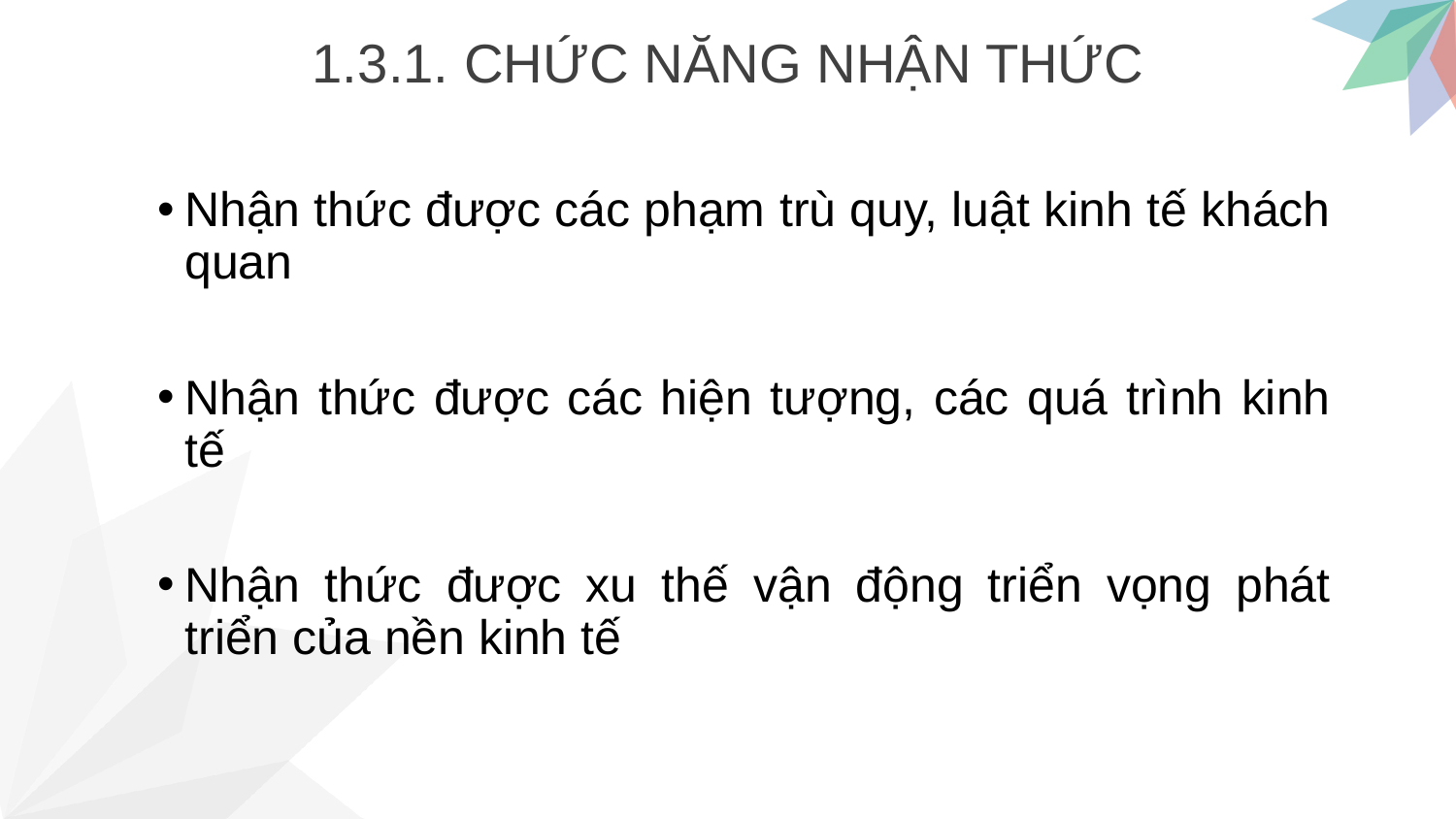

1.3.1. CHỨC NĂNG NHẬN THỨC
Nhận thức được các phạm trù quy, luật kinh tế khách quan

Nhận thức được các hiện tượng, các quá trình kinh tế

Nhận thức được xu thế vận động triển vọng phát triển của nền kinh tế